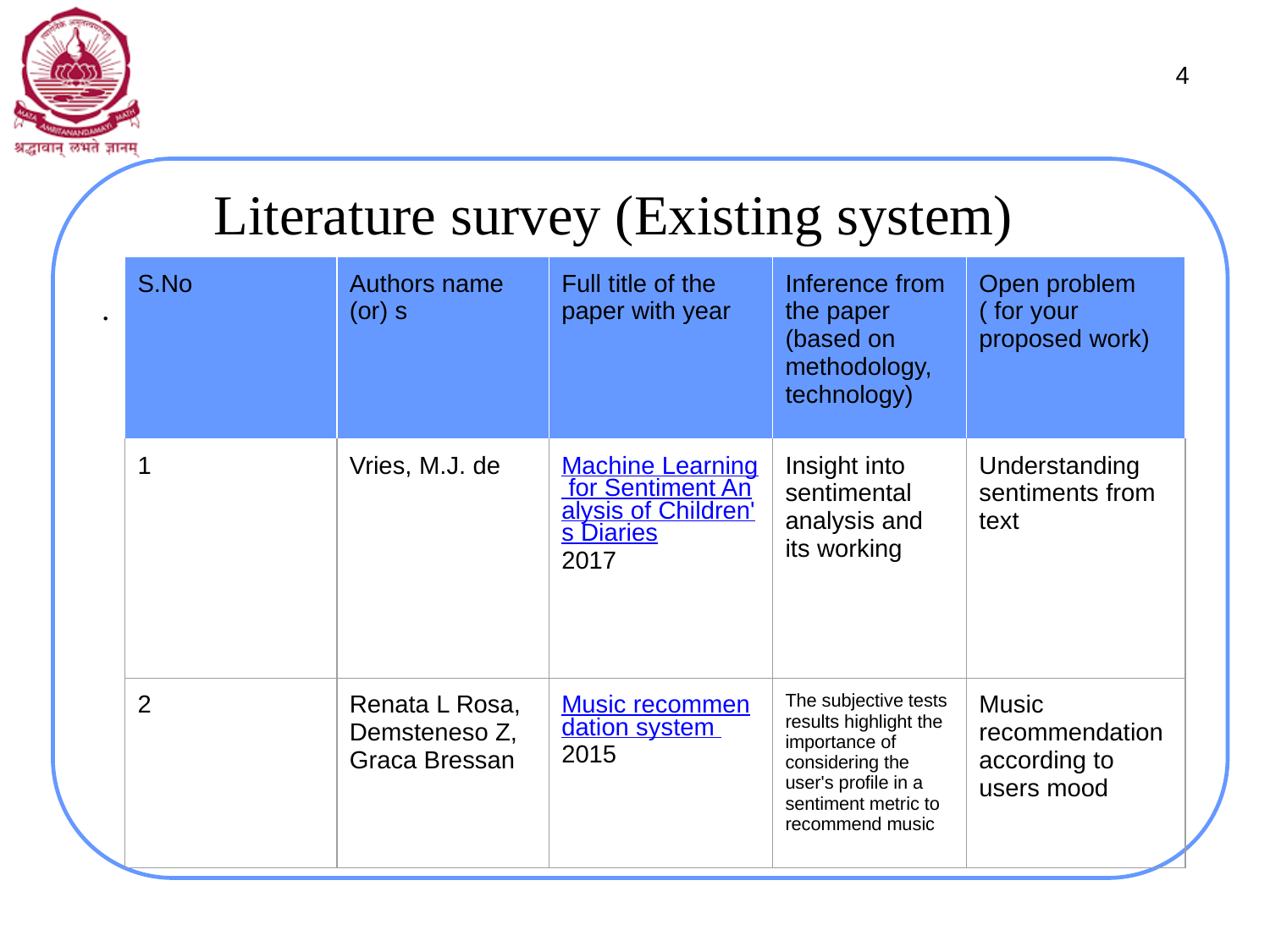

4
# Literature survey (Existing system)
| S.No | Authors name (or) s | Full title of the paper with year | Inference from the paper (based on methodology, technology) | Open problem ( for your proposed work) |
| --- | --- | --- | --- | --- |
| 1 | Vries, M.J. de | Machine Learning for Sentiment Analysis of Children's Diaries 2017 | Insight into sentimental analysis and its working | Understanding sentiments from text |
| 2 | Renata L Rosa, Demsteneso Z, Graca Bressan | Music recommendation system 2015 | The subjective tests results highlight the importance of considering the user's profile in a sentiment metric to recommend music | Music recommendation according to users mood |
.